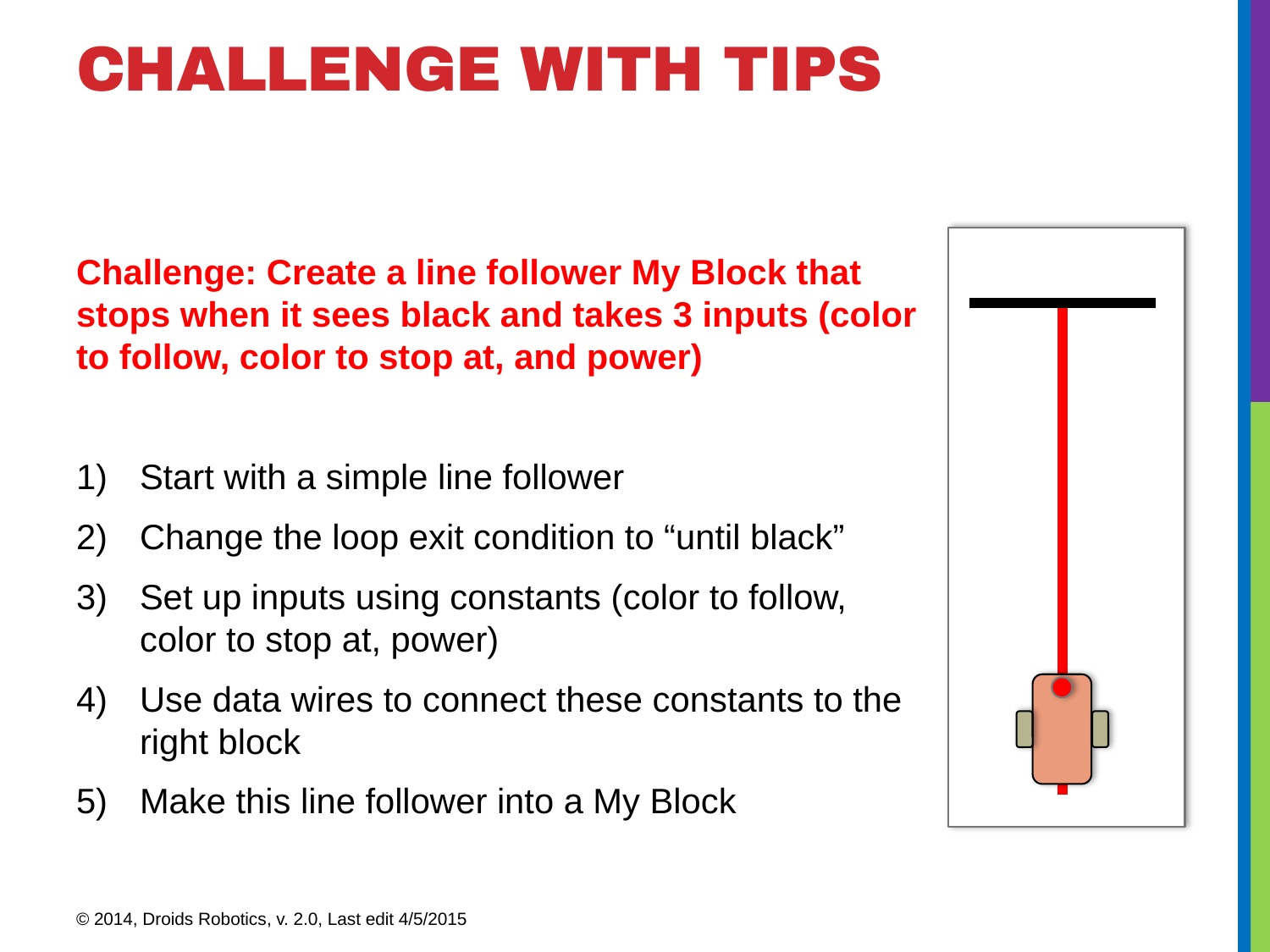

# Challenge With TIPS

Challenge: Create a line follower My Block that stops when it sees black and takes 3 inputs (color to follow, color to stop at, and power)

Start with a simple line follower
Change the loop exit condition to “until black”
Set up inputs using constants (color to follow, color to stop at, power)
Use data wires to connect these constants to the right block
Make this line follower into a My Block

© 2014, Droids Robotics, v. 2.0, Last edit 4/5/2015